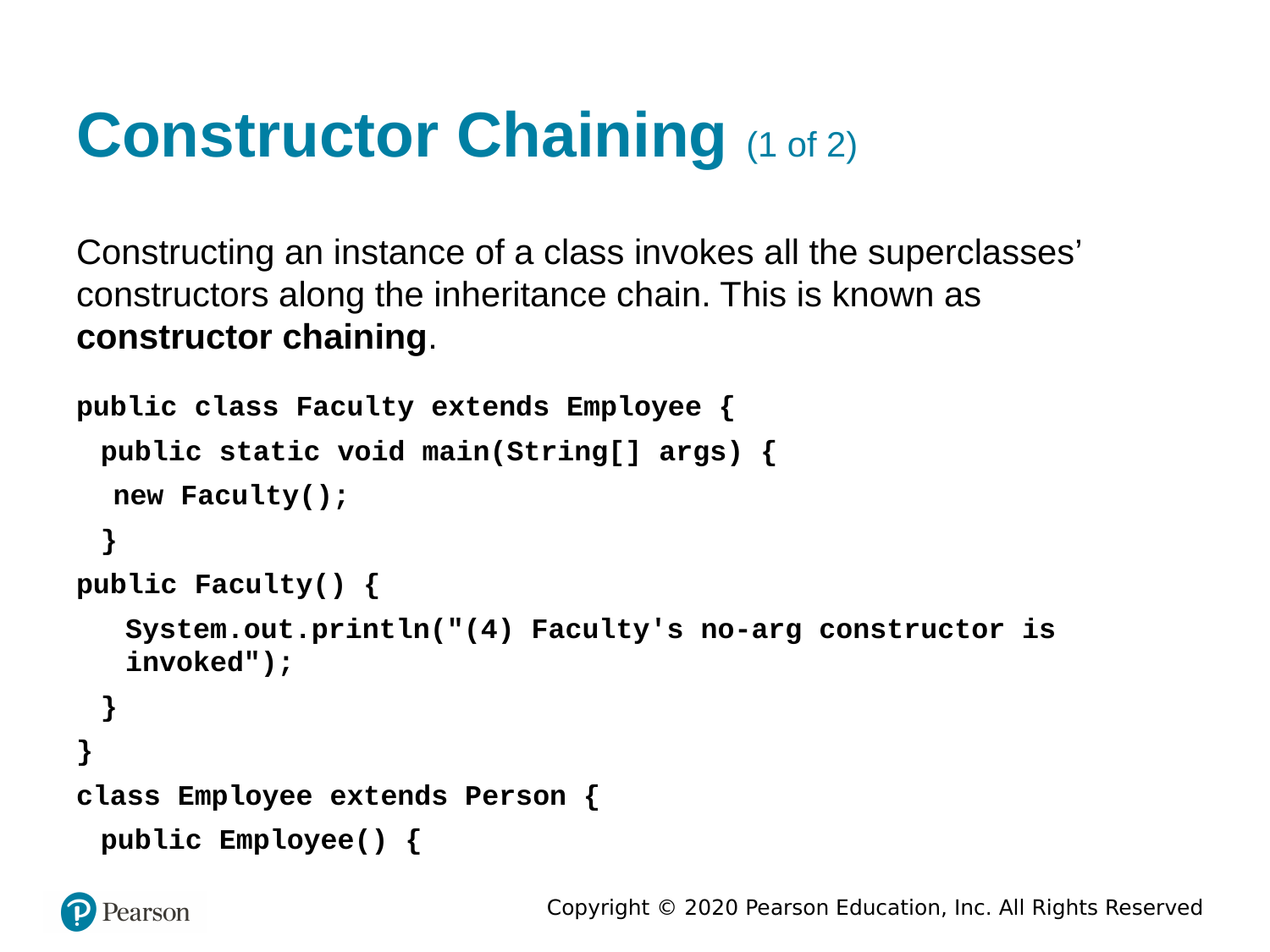

# Constructor Chaining (1 of 2)
Constructing an instance of a class invokes all the superclasses’ constructors along the inheritance chain. This is known as constructor chaining.
public class Faculty extends Employee {
public static void main(String[] args) {
new Faculty();
}
public Faculty() {
System.out.println("(4) Faculty's no-arg constructor is invoked");
}
}
class Employee extends Person {
public Employee() {